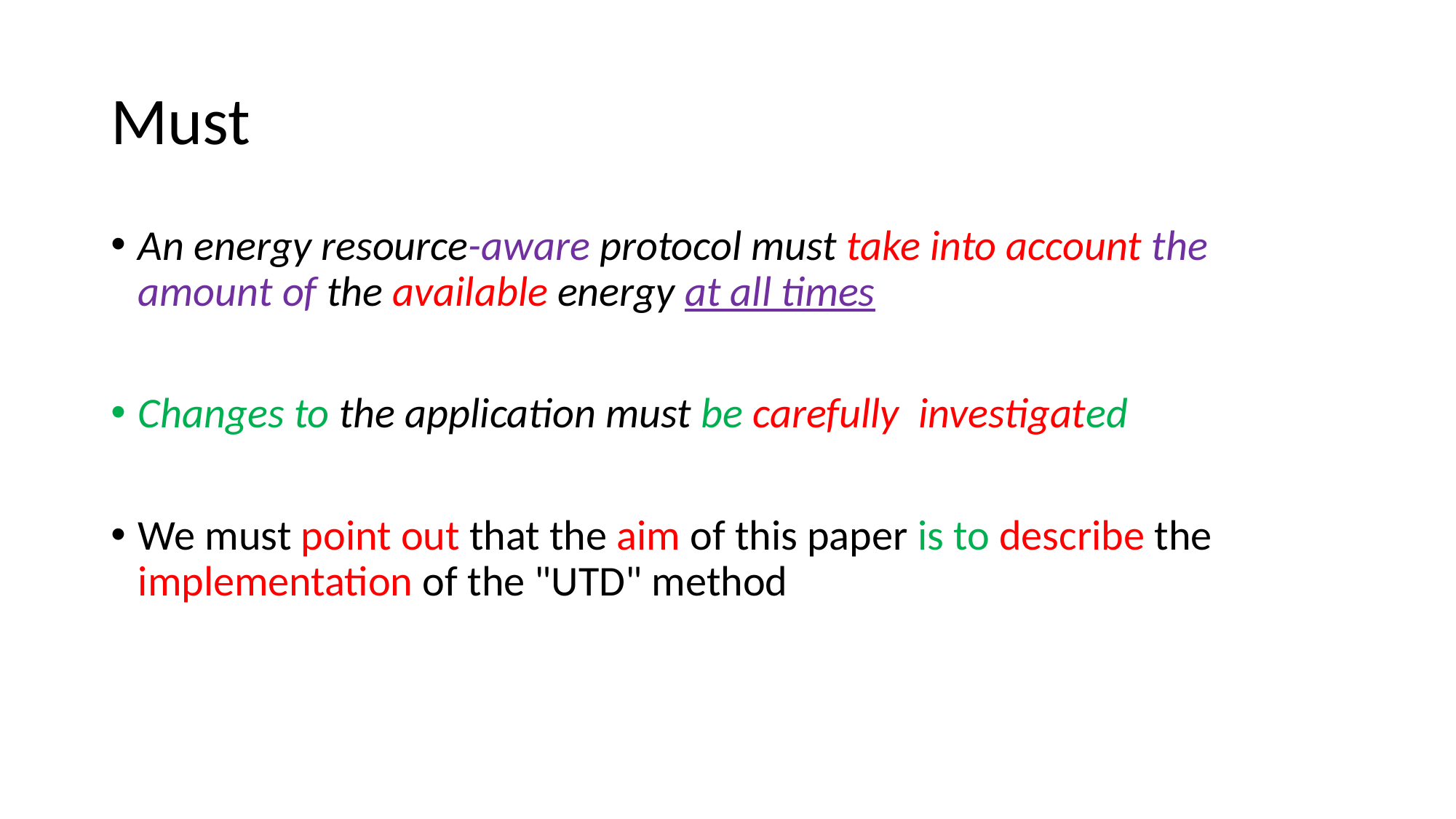

# Must
An energy resource-aware protocol must take into account the amount of the available energy at all times

Changes to the application must be carefully  investigated

We must point out that the aim of this paper is to describe the implementation of the "UTD" method